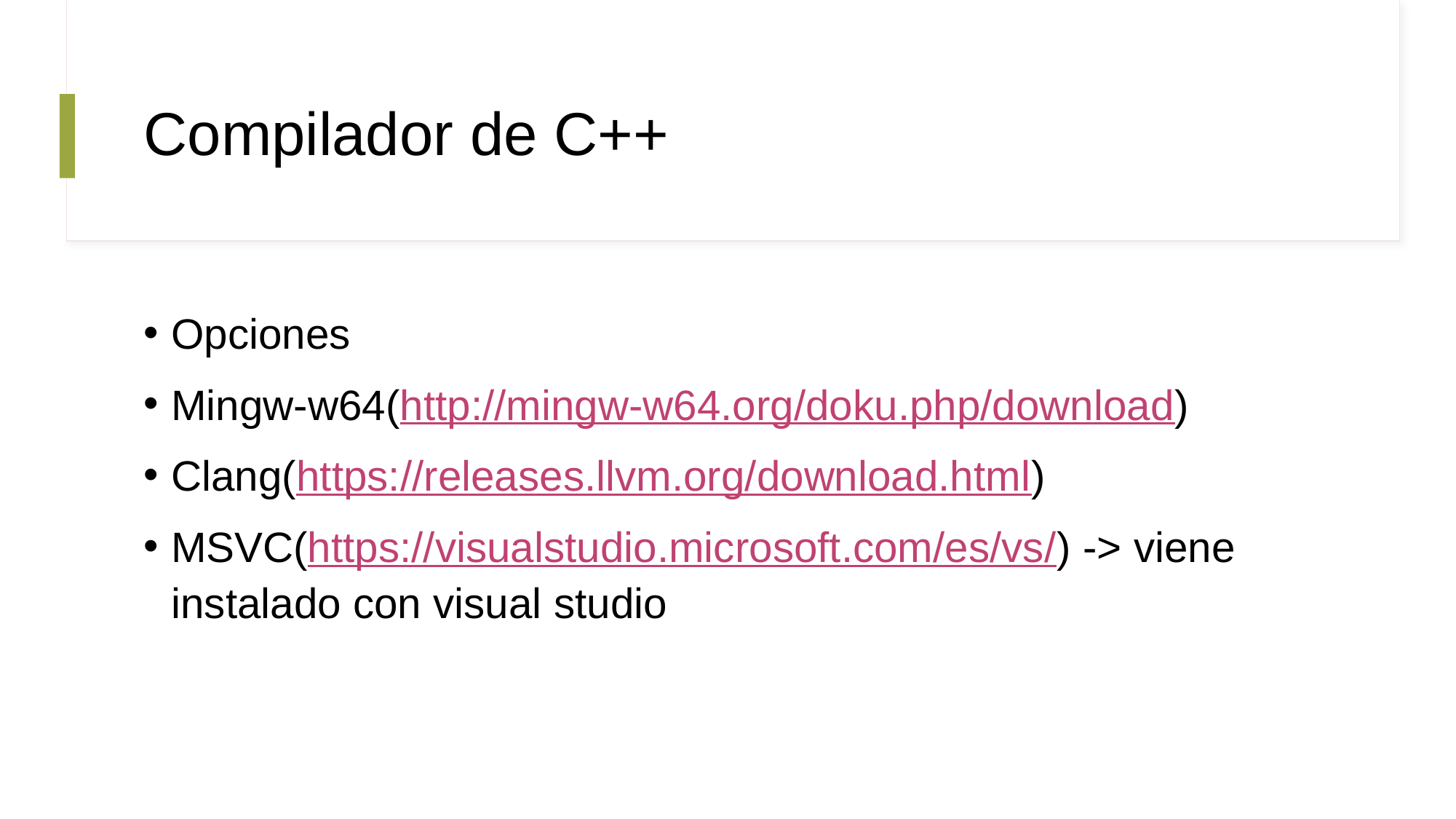

# Compilador de C++
Opciones
Mingw-w64(http://mingw-w64.org/doku.php/download)
Clang(https://releases.llvm.org/download.html)
MSVC(https://visualstudio.microsoft.com/es/vs/) -> viene instalado con visual studio